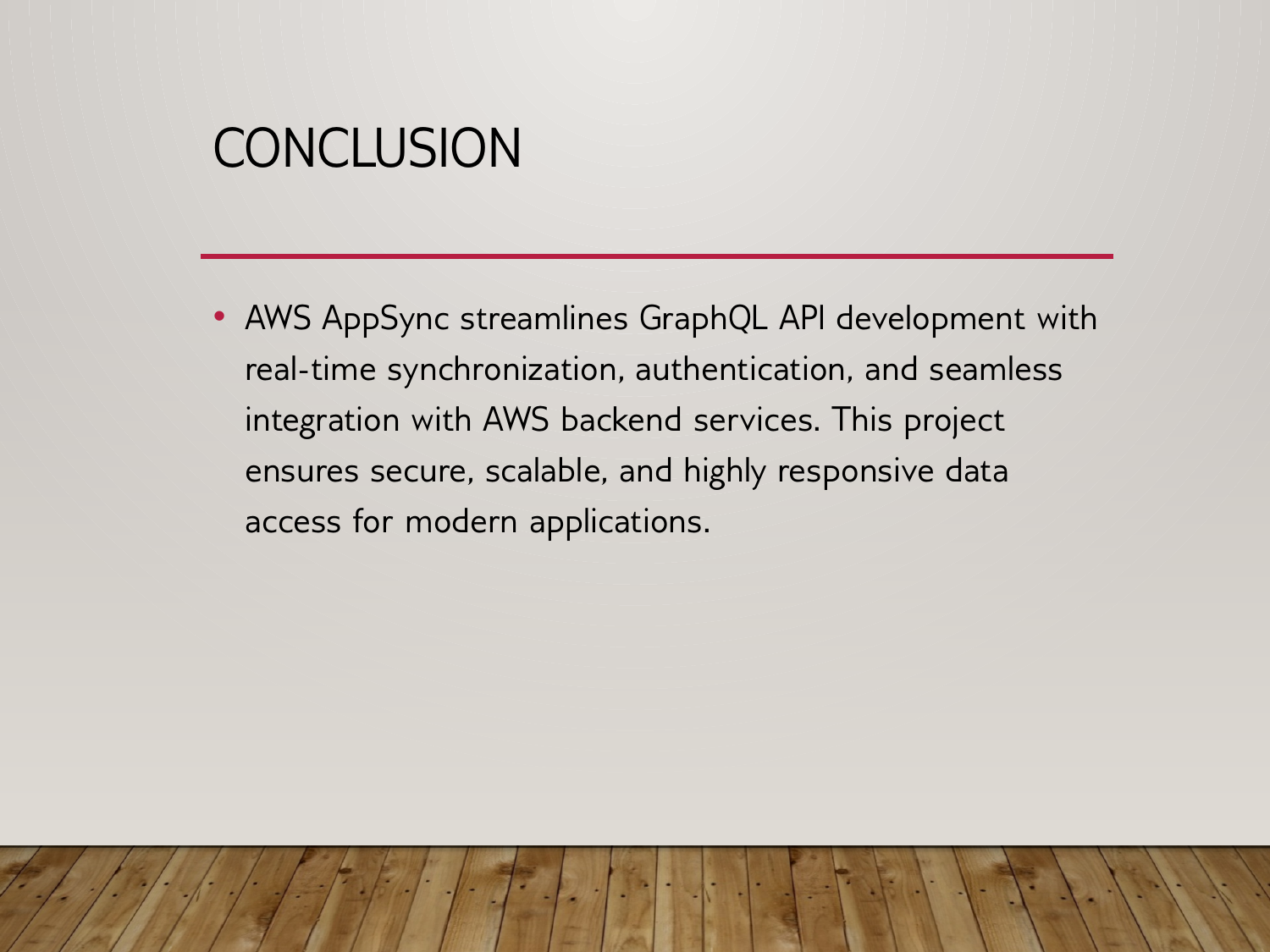

# Conclusion
AWS AppSync streamlines GraphQL API development with real-time synchronization, authentication, and seamless integration with AWS backend services. This project ensures secure, scalable, and highly responsive data access for modern applications.